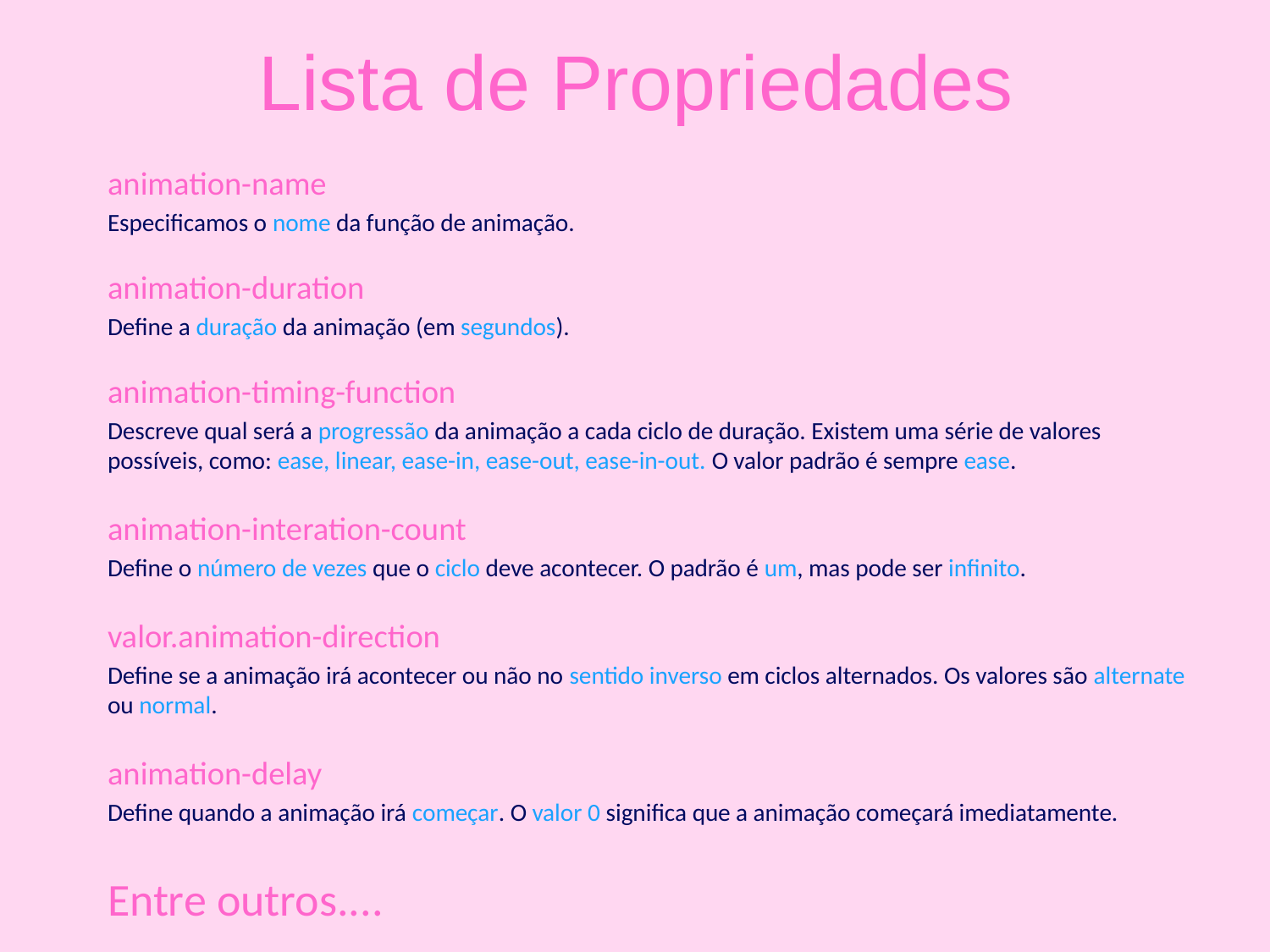

# Lista de Propriedades
animation-name
Especificamos o nome da função de animação.

animation-duration
Define a duração da animação (em segundos).

animation-timing-function
Descreve qual será a progressão da animação a cada ciclo de duração. Existem uma série de valores possíveis, como: ease, linear, ease-in, ease-out, ease-in-out. O valor padrão é sempre ease.

animation-interation-count
Define o número de vezes que o ciclo deve acontecer. O padrão é um, mas pode ser infinito.

valor.animation-direction
Define se a animação irá acontecer ou não no sentido inverso em ciclos alternados. Os valores são alternate ou normal.

animation-delay
Define quando a animação irá começar. O valor 0 significa que a animação começará imediatamente.

Entre outros....